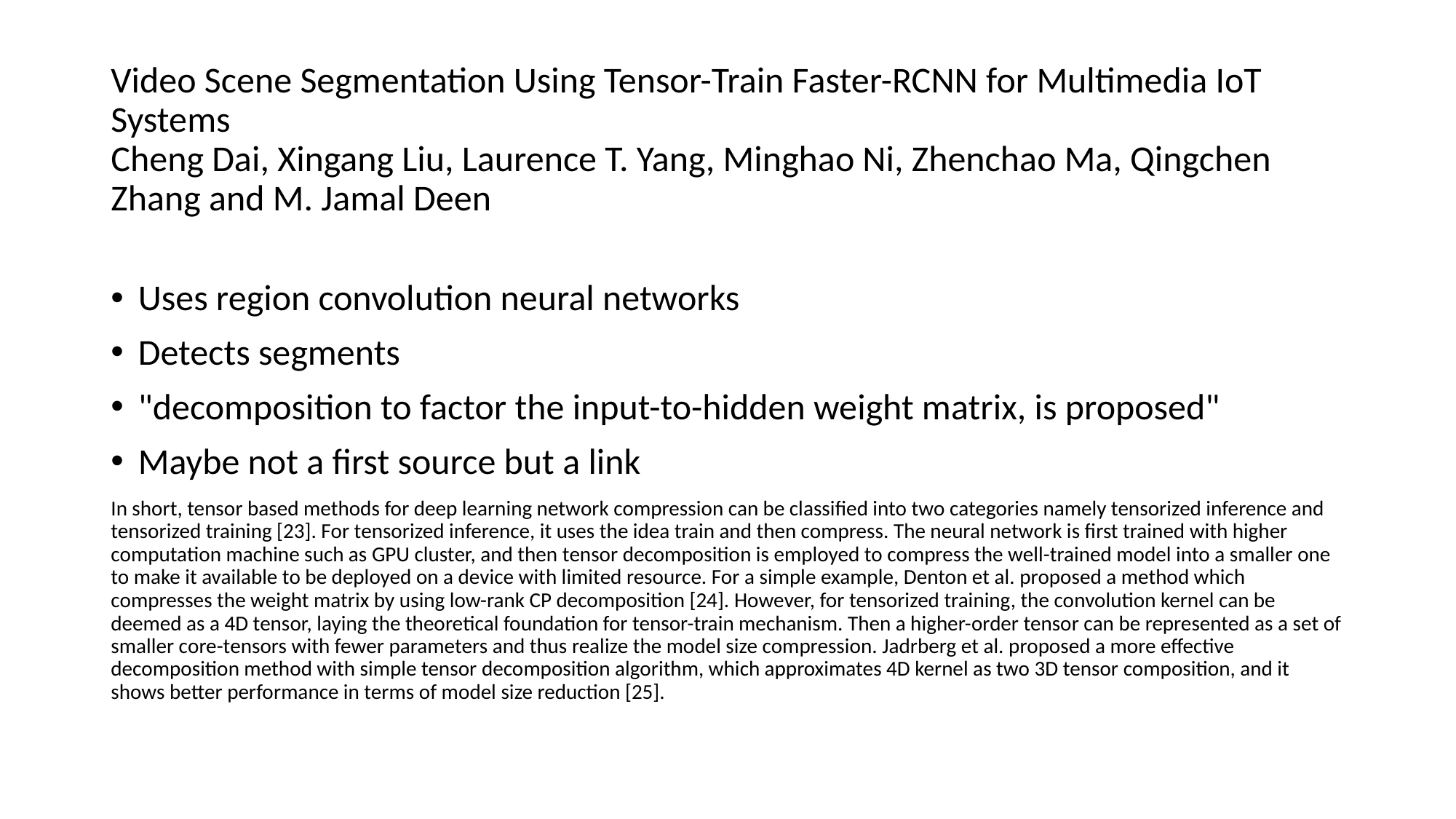

# Video Scene Segmentation Using Tensor-Train Faster-RCNN for Multimedia IoT Systems Cheng Dai, Xingang Liu, Laurence T. Yang, Minghao Ni, Zhenchao Ma, Qingchen Zhang and M. Jamal Deen
Uses region convolution neural networks
Detects segments
"decomposition to factor the input-to-hidden weight matrix, is proposed"
Maybe not a first source but a link
In short, tensor based methods for deep learning network compression can be classified into two categories namely tensorized inference and tensorized training [23]. For tensorized inference, it uses the idea train and then compress. The neural network is first trained with higher computation machine such as GPU cluster, and then tensor decomposition is employed to compress the well-trained model into a smaller one to make it available to be deployed on a device with limited resource. For a simple example, Denton et al. proposed a method which compresses the weight matrix by using low-rank CP decomposition [24]. However, for tensorized training, the convolution kernel can be deemed as a 4D tensor, laying the theoretical foundation for tensor-train mechanism. Then a higher-order tensor can be represented as a set of smaller core-tensors with fewer parameters and thus realize the model size compression. Jadrberg et al. proposed a more effective decomposition method with simple tensor decomposition algorithm, which approximates 4D kernel as two 3D tensor composition, and it shows better performance in terms of model size reduction [25].